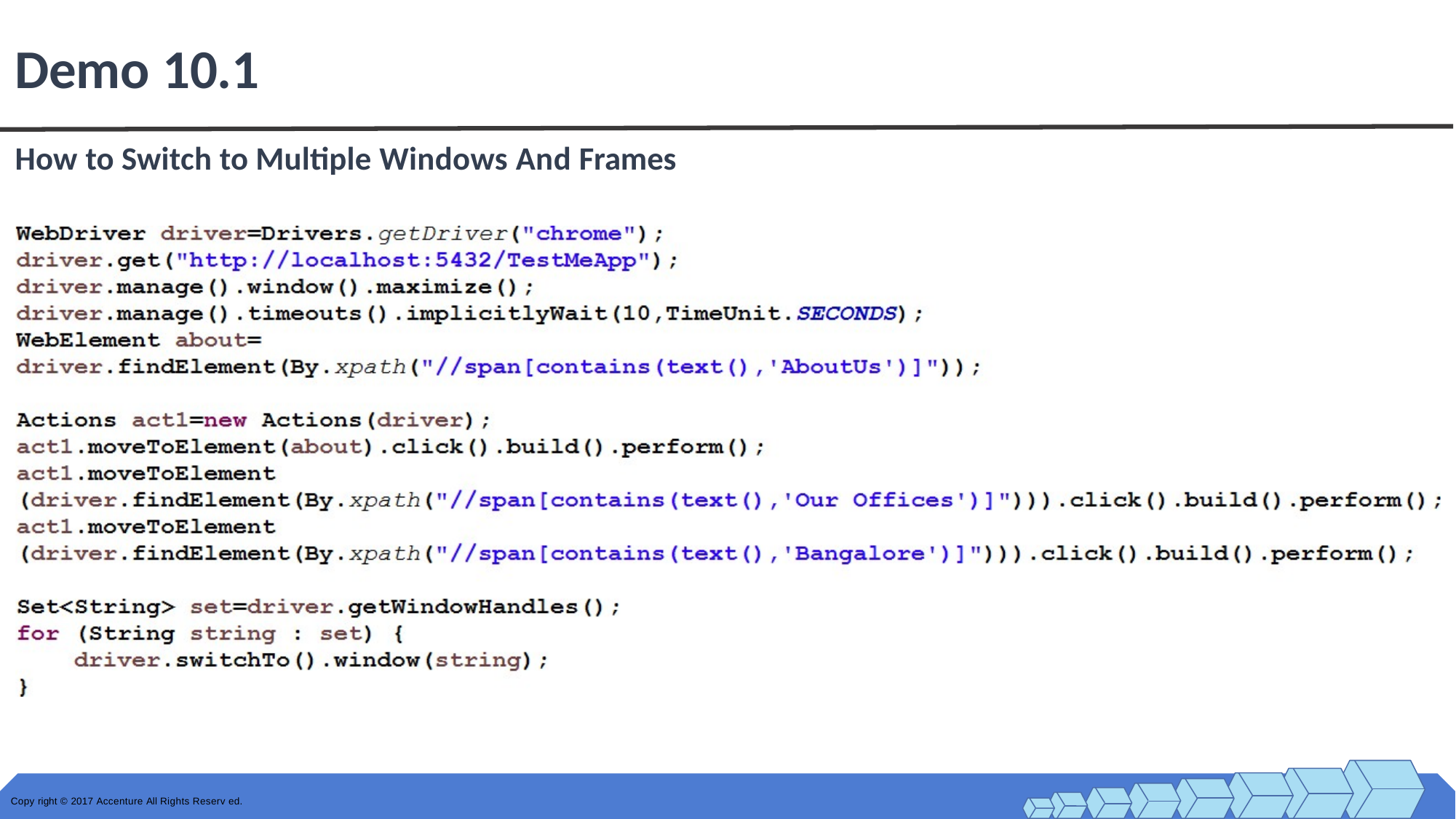

# Demo 10.1
How to Switch to Multiple Windows And Frames

Copy right © 2017 Accenture All Rights Reserv ed.